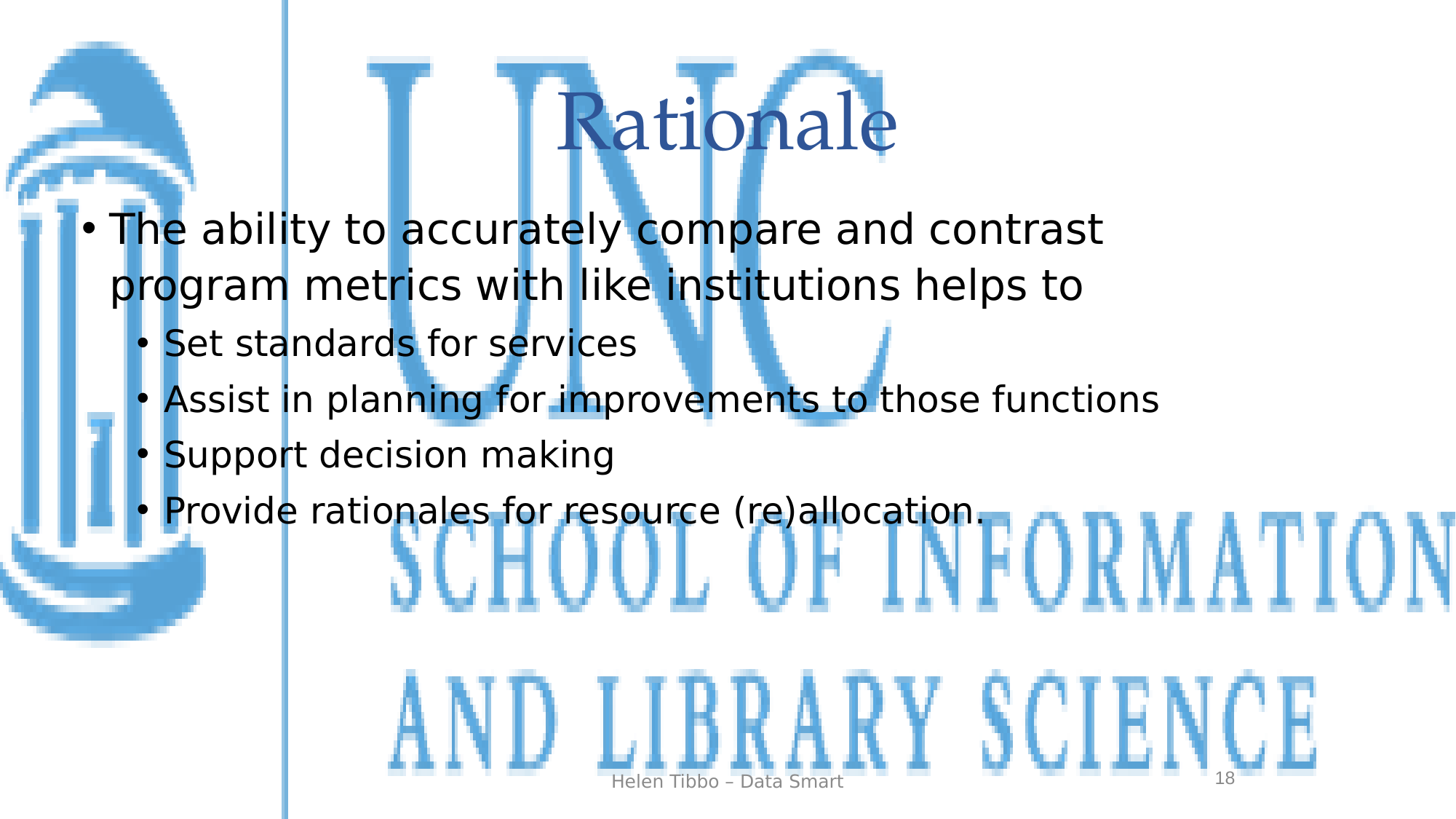

# Rationale
The ability to accurately compare and contrast program metrics with like institutions helps to
Set standards for services
Assist in planning for improvements to those functions
Support decision making
Provide rationales for resource (re)allocation.

18
Helen Tibbo – Data Smart